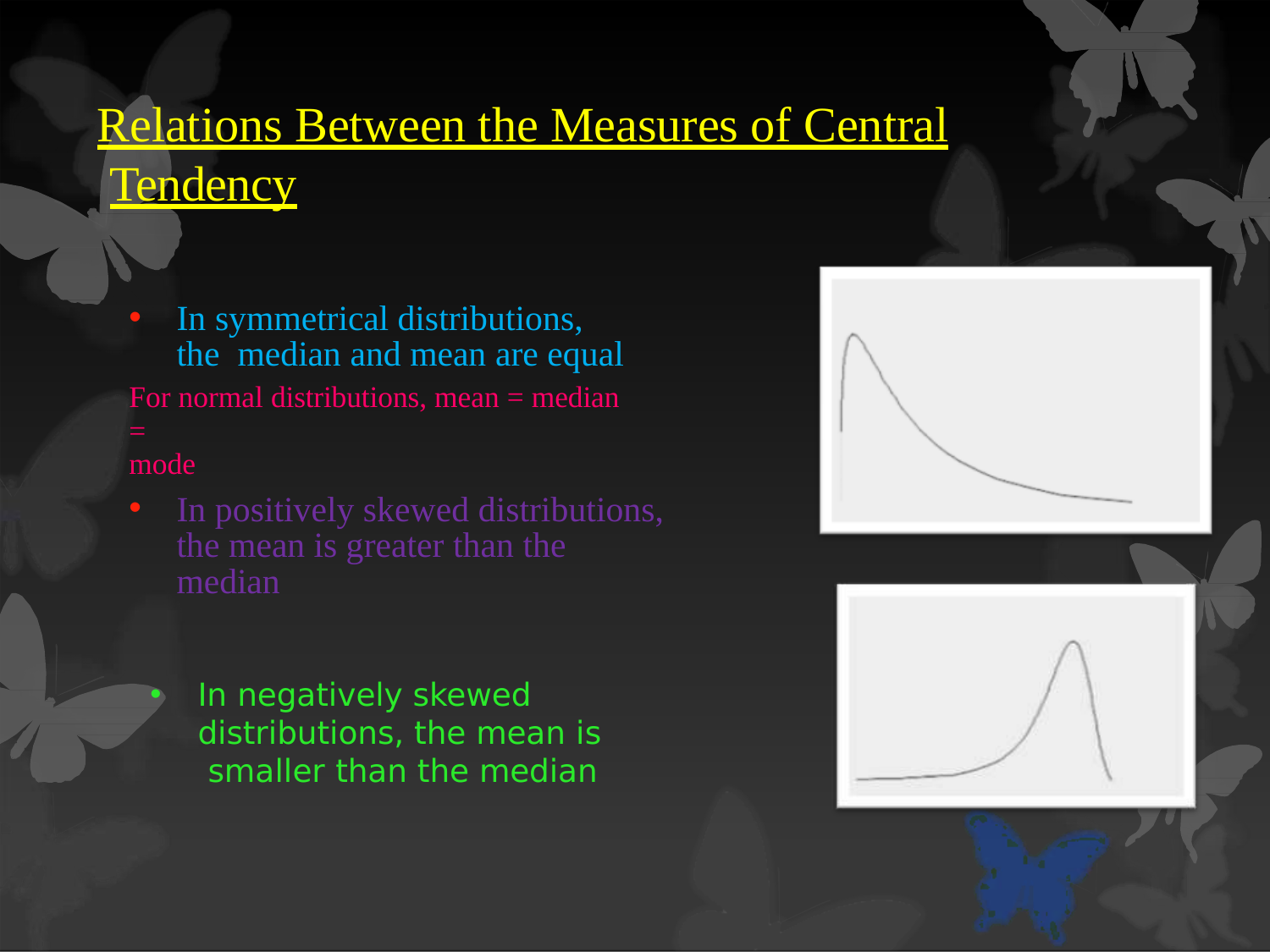

# Relations Between the Measures of Central  Tendency

In symmetrical distributions, the  median and mean are equal
For normal distributions, mean = median =
mode
In positively skewed distributions,  the mean is greater than the median

In negatively skewed  distributions, the mean is  smaller than the median